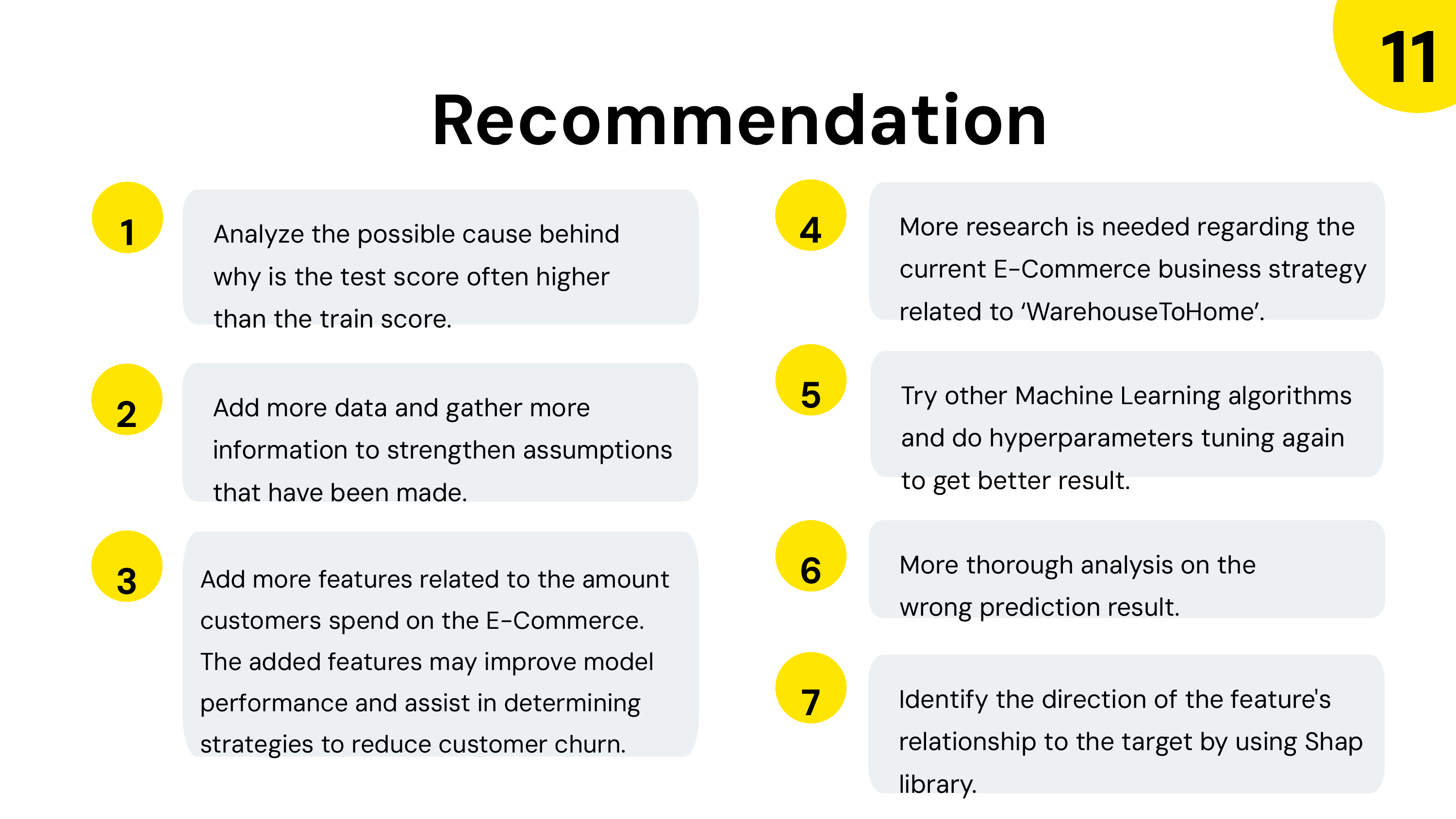

11
Recommendation

4

1

More research is needed regarding the current E-Commerce business strategy related to ‘WarehouseToHome’.

Analyze the possible cause behind why is the test score often higher than the train score.

5

Try other Machine Learning algorithms and do hyperparameters tuning again to get better result.

Add more data and gather more information to strengthen assumptions that have been made.

2

6

More thorough analysis on the wrong prediction result.

3

Add more features related to the amount customers spend on the E-Commerce. The added features may improve model performance and assist in determining strategies to reduce customer churn.

7

Identify the direction of the feature's relationship to the target by using Shap library.